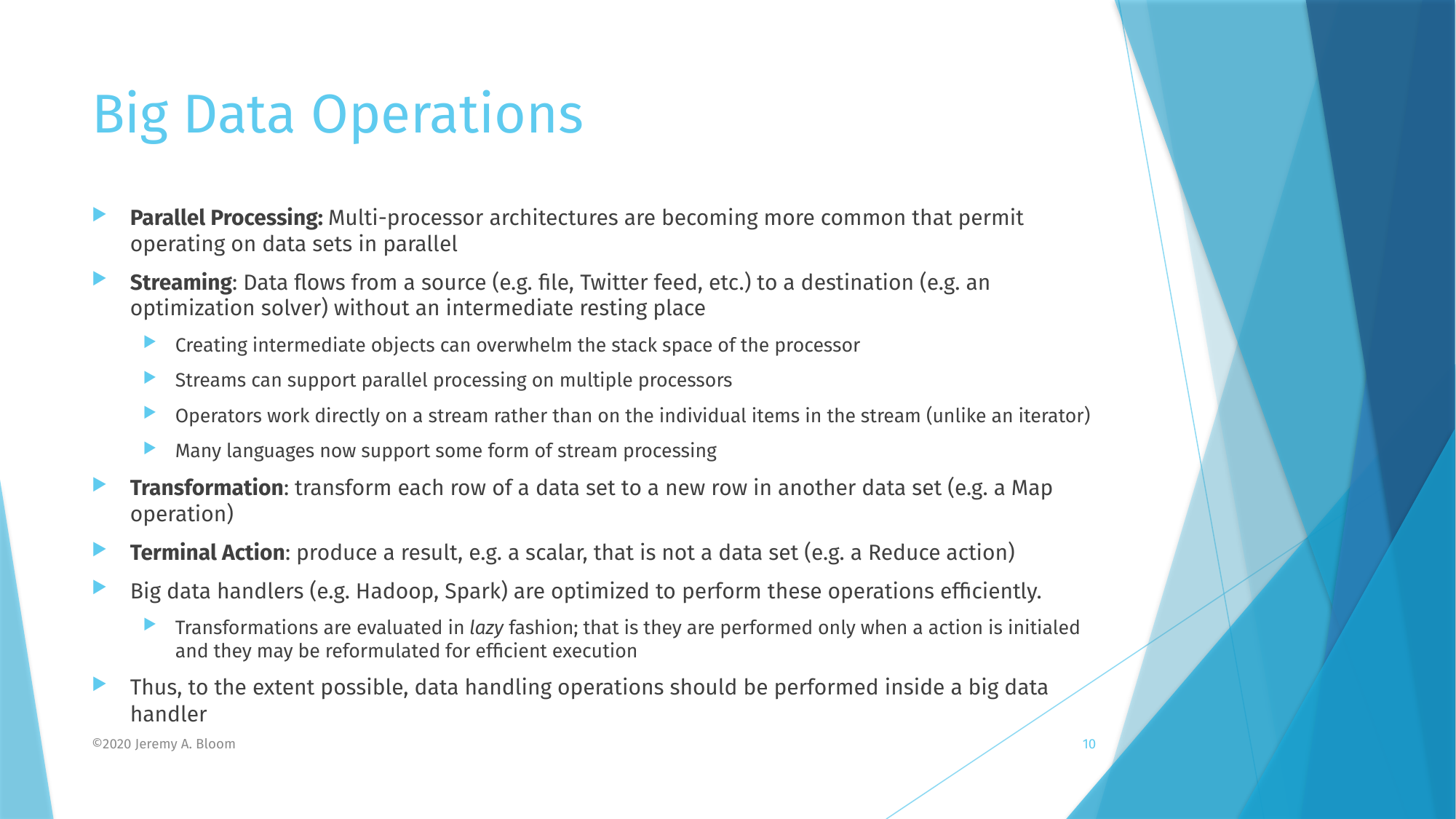

# Big Data Operations
Parallel Processing: Multi-processor architectures are becoming more common that permit operating on data sets in parallel
Streaming: Data flows from a source (e.g. file, Twitter feed, etc.) to a destination (e.g. an optimization solver) without an intermediate resting place
Creating intermediate objects can overwhelm the stack space of the processor
Streams can support parallel processing on multiple processors
Operators work directly on a stream rather than on the individual items in the stream (unlike an iterator)
Many languages now support some form of stream processing
Transformation: transform each row of a data set to a new row in another data set (e.g. a Map operation)
Terminal Action: produce a result, e.g. a scalar, that is not a data set (e.g. a Reduce action)
Big data handlers (e.g. Hadoop, Spark) are optimized to perform these operations efficiently.
Transformations are evaluated in lazy fashion; that is they are performed only when a action is initialed and they may be reformulated for efficient execution
Thus, to the extent possible, data handling operations should be performed inside a big data handler
©2020 Jeremy A. Bloom
10